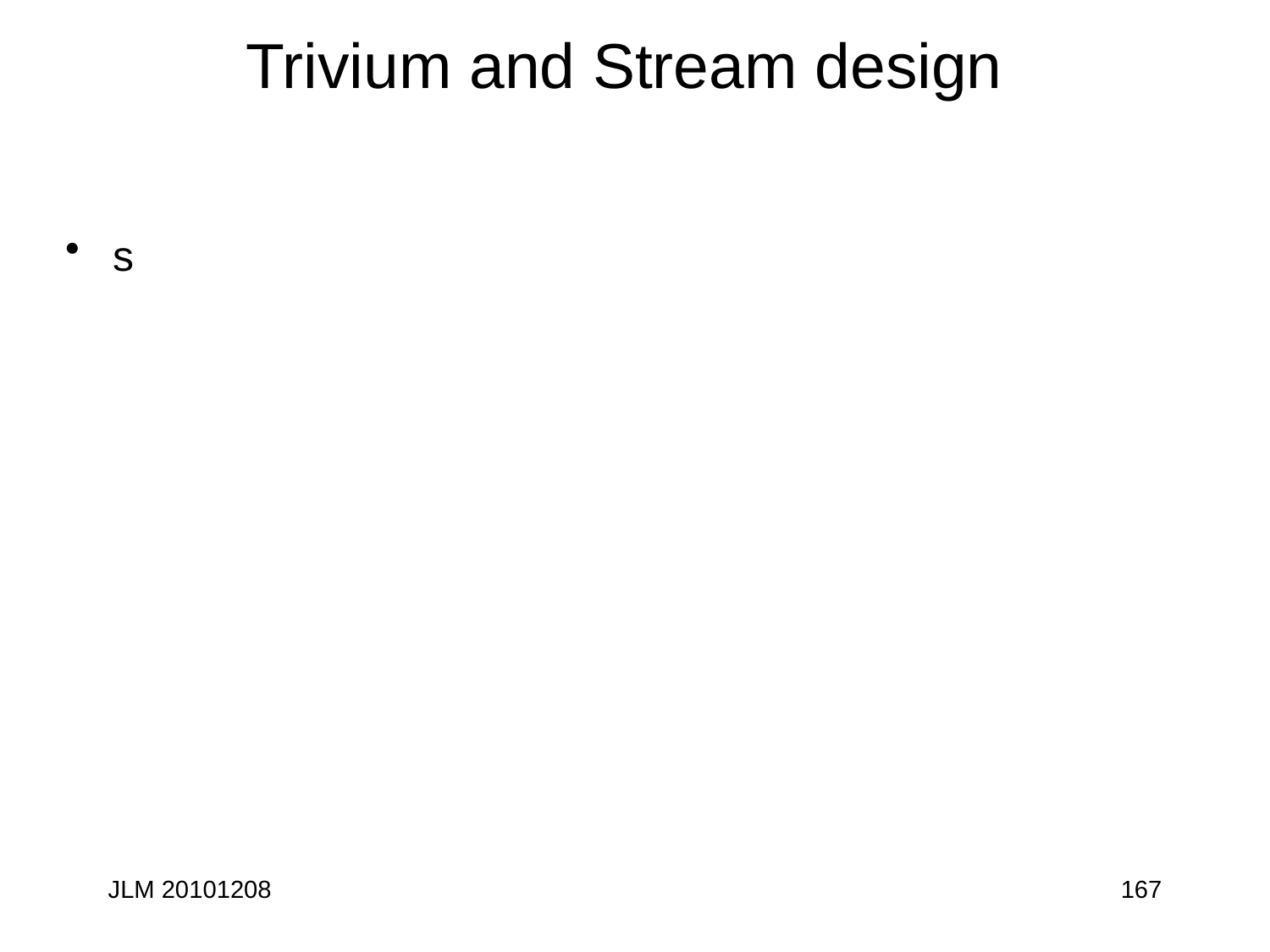

# Trivium and Stream design
s
JLM 20101208
167